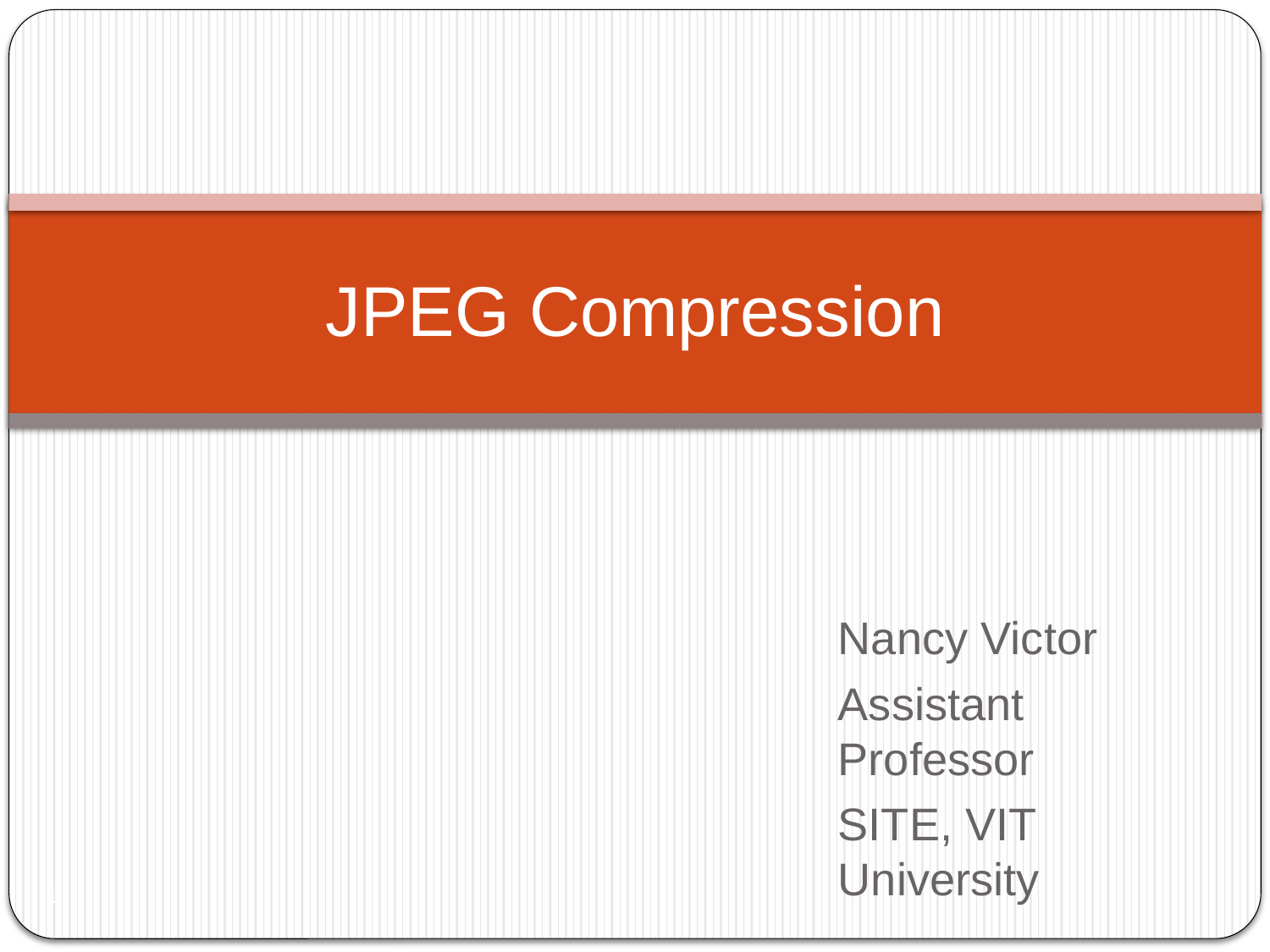

# JPEG Compression
Nancy Victor
Assistant Professor
SITE, VIT University
1